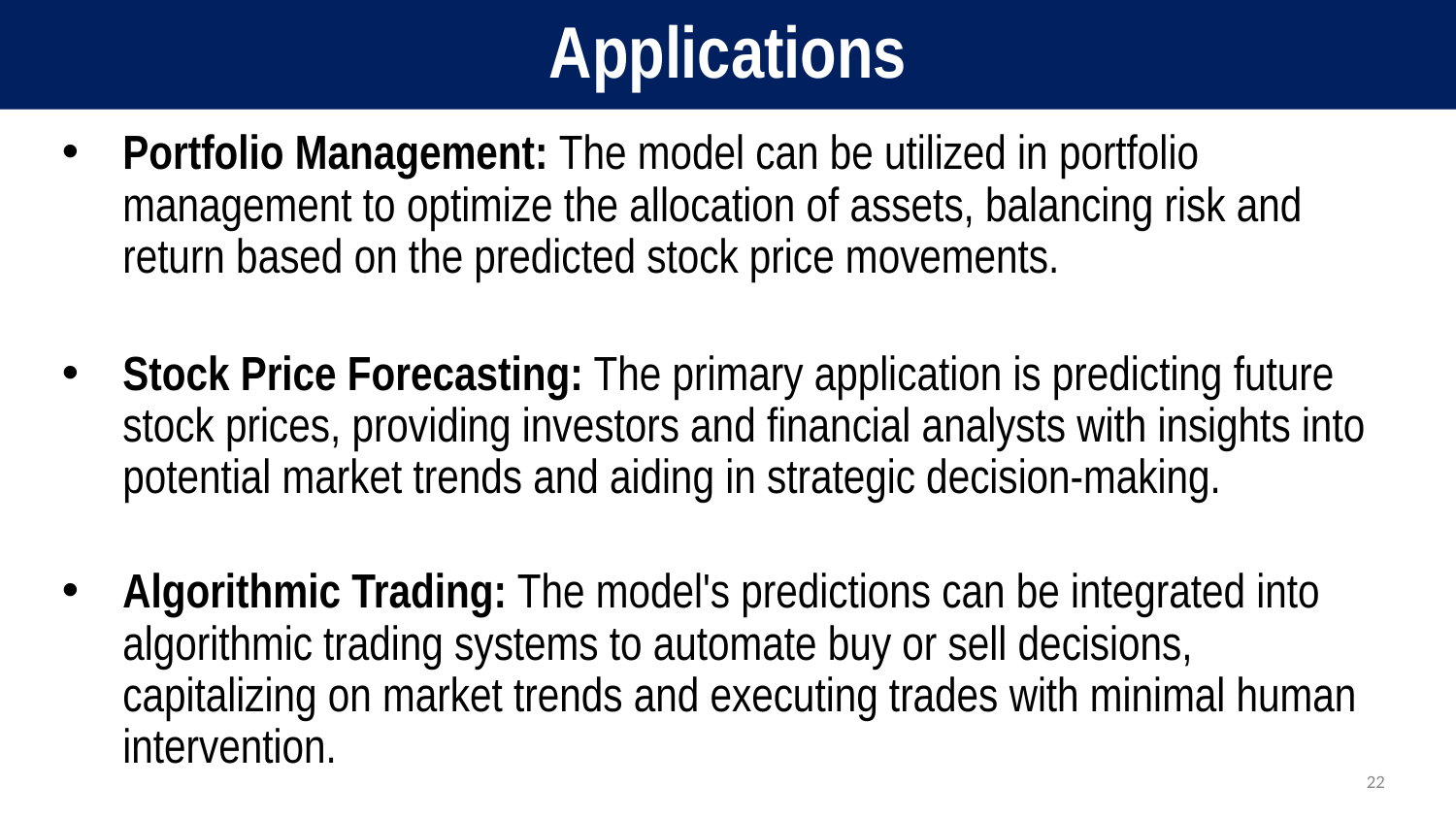

# Applications
Portfolio Management: The model can be utilized in portfolio management to optimize the allocation of assets, balancing risk and return based on the predicted stock price movements.

Stock Price Forecasting: The primary application is predicting future stock prices, providing investors and financial analysts with insights into potential market trends and aiding in strategic decision-making.

Algorithmic Trading: The model's predictions can be integrated into algorithmic trading systems to automate buy or sell decisions, capitalizing on market trends and executing trades with minimal human intervention.
22